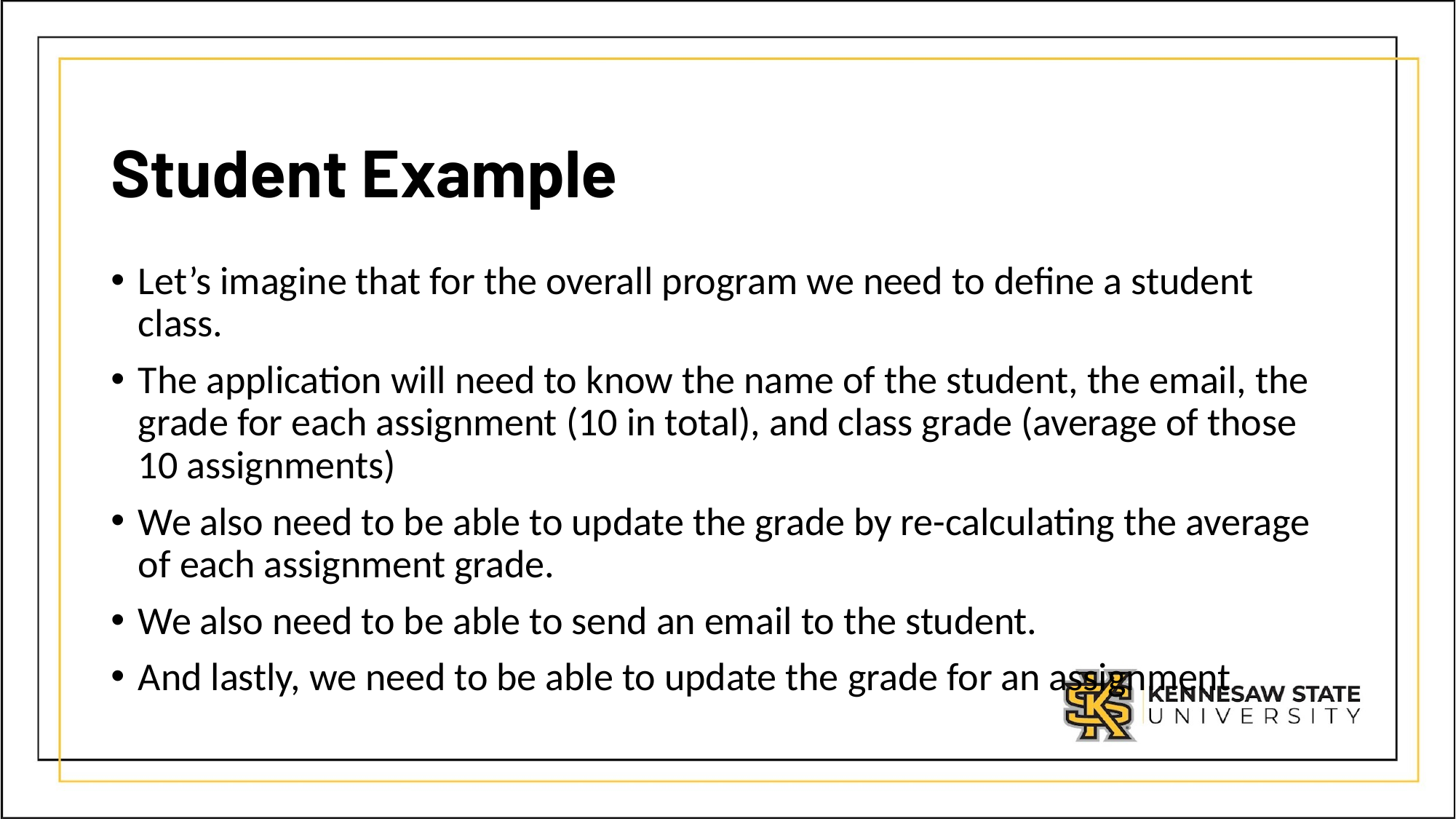

# Student Example
Let’s imagine that for the overall program we need to define a student class.
The application will need to know the name of the student, the email, the grade for each assignment (10 in total), and class grade (average of those 10 assignments)
We also need to be able to update the grade by re-calculating the average of each assignment grade.
We also need to be able to send an email to the student.
And lastly, we need to be able to update the grade for an assignment